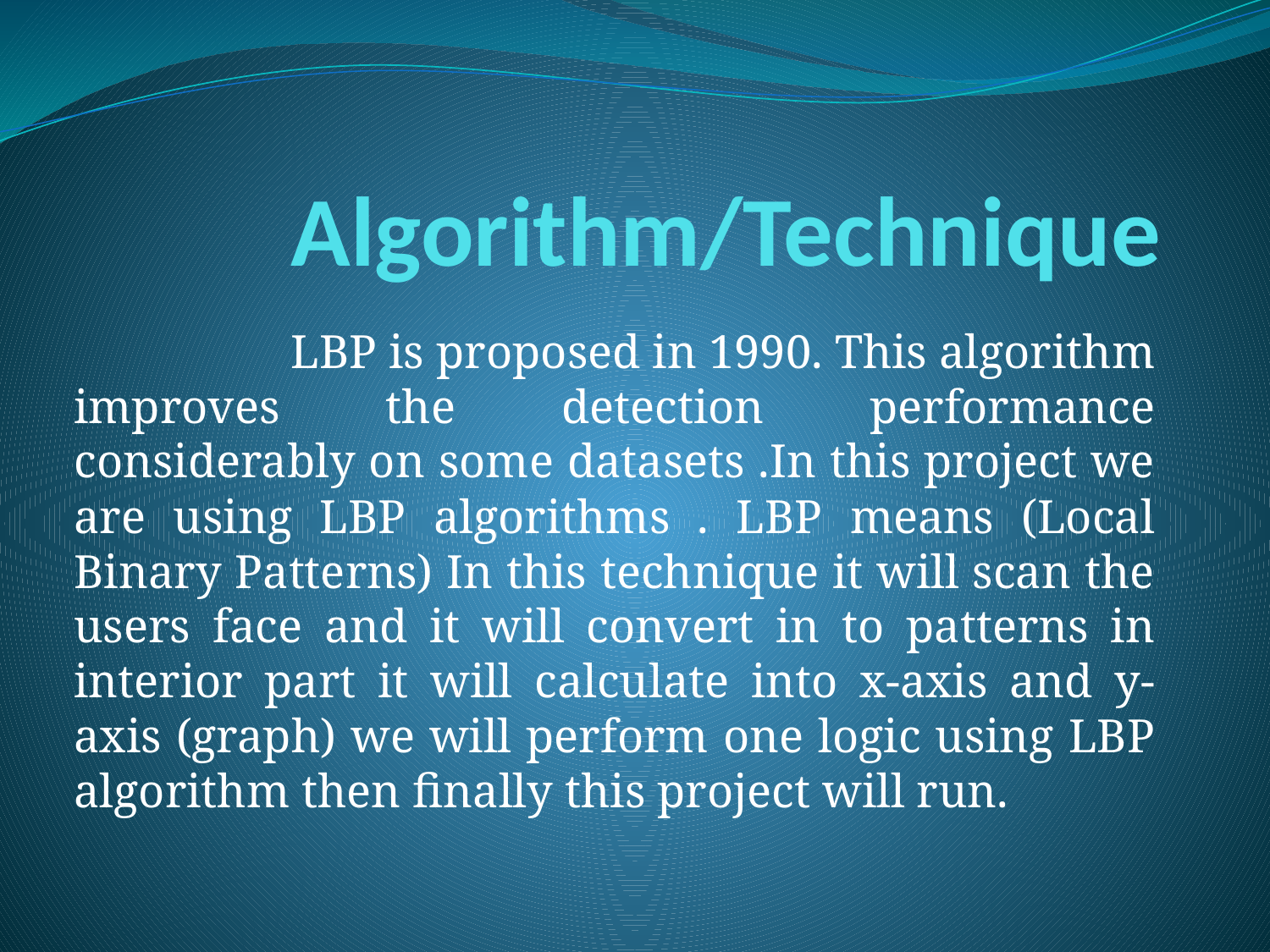

# Algorithm/Technique
                  LBP is proposed in 1990. This algorithm improves the detection performance considerably on some datasets .In this project we are using LBP algorithms . LBP means (Local Binary Patterns) In this technique it will scan the users face and it will convert in to patterns in interior part it will calculate into x-axis and y-axis (graph) we will perform one logic using LBP algorithm then finally this project will run.